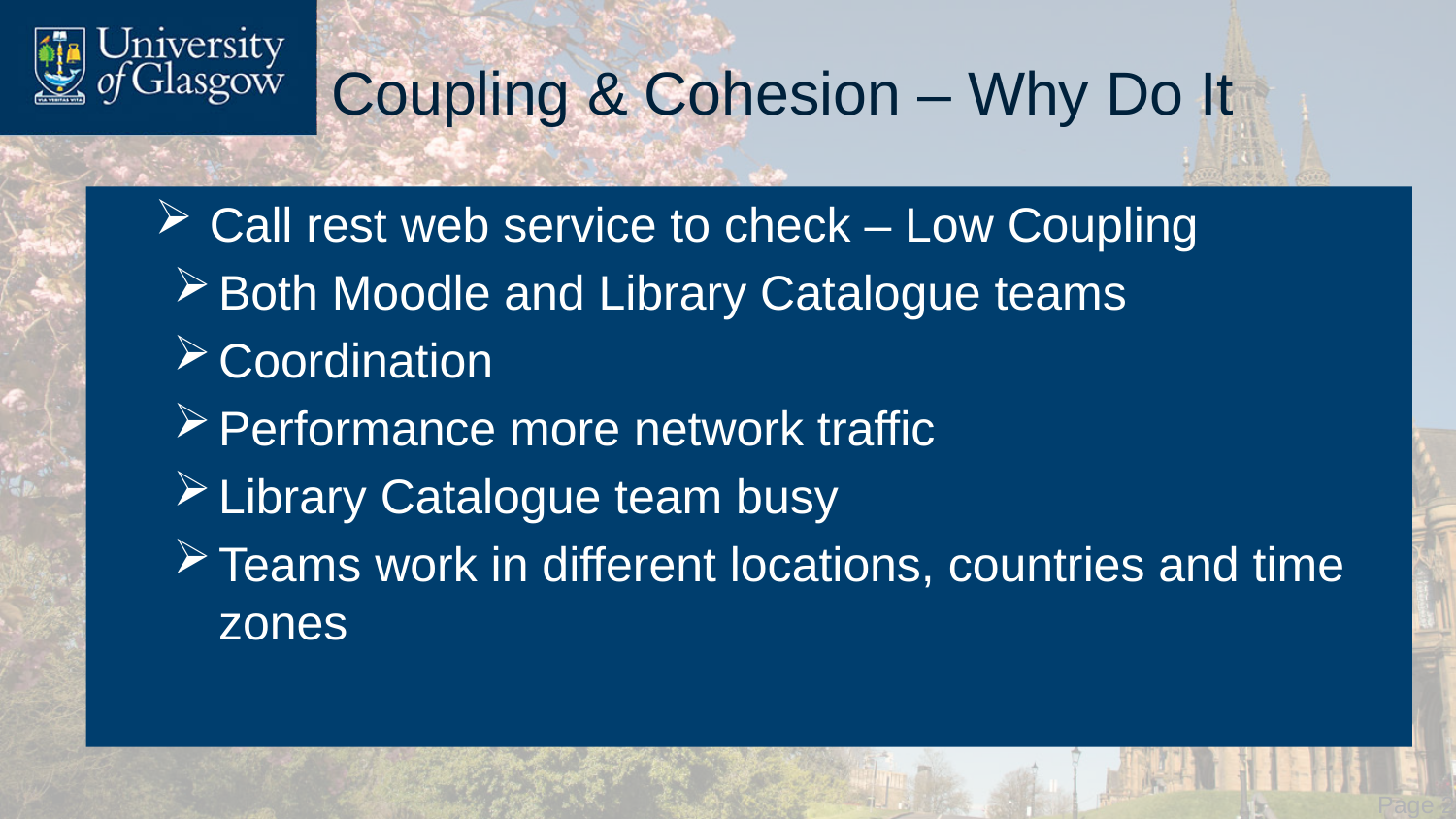

# Coupling & Cohesion – Why Do It
Call rest web service to check – Low Coupling
Both Moodle and Library Catalogue teams
Coordination
Performance more network traffic
Library Catalogue team busy
Teams work in different locations, countries and time zones

 Page 26